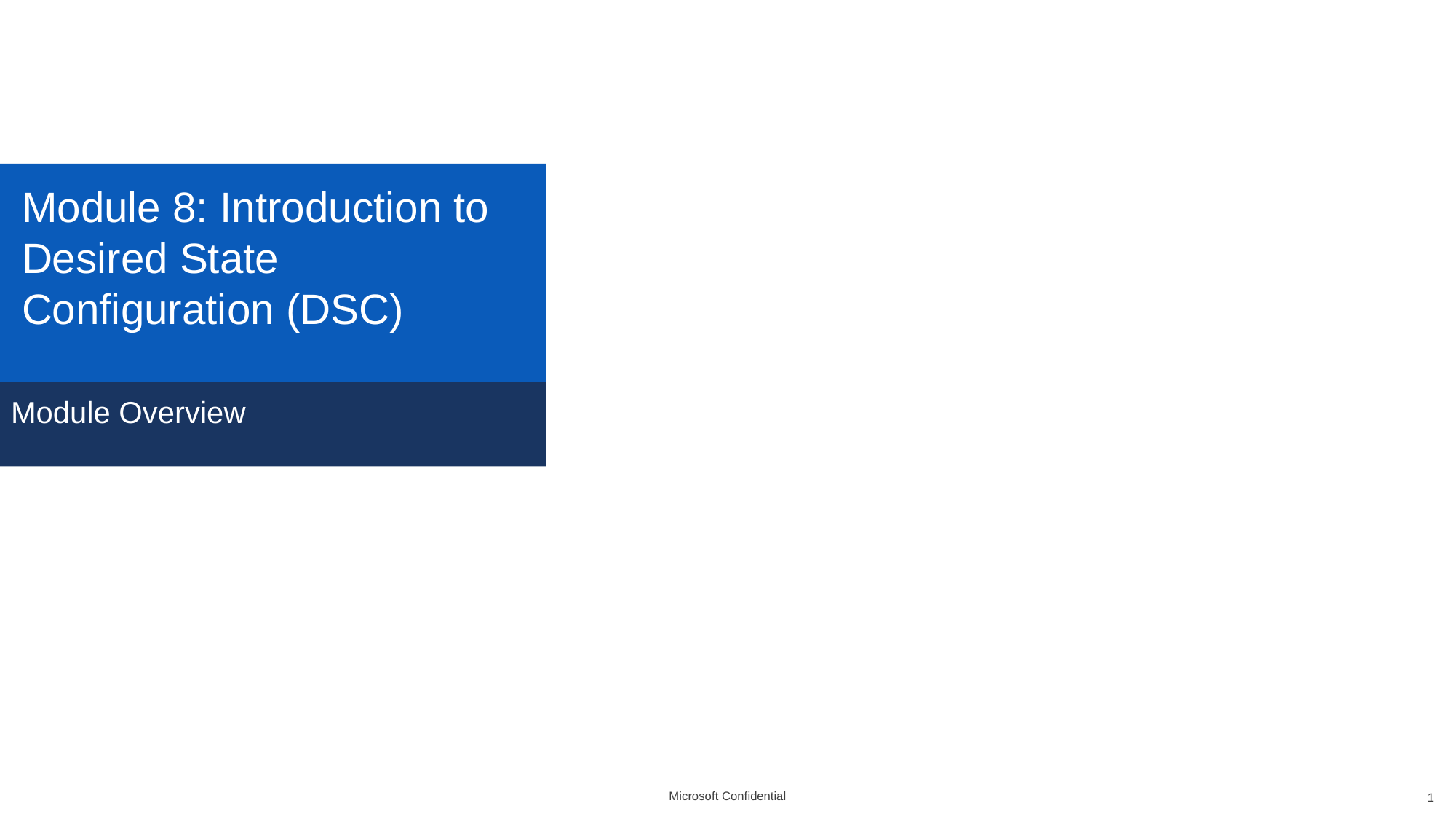

# Module 8: Introduction to Desired State Configuration (DSC)
Module Overview
1